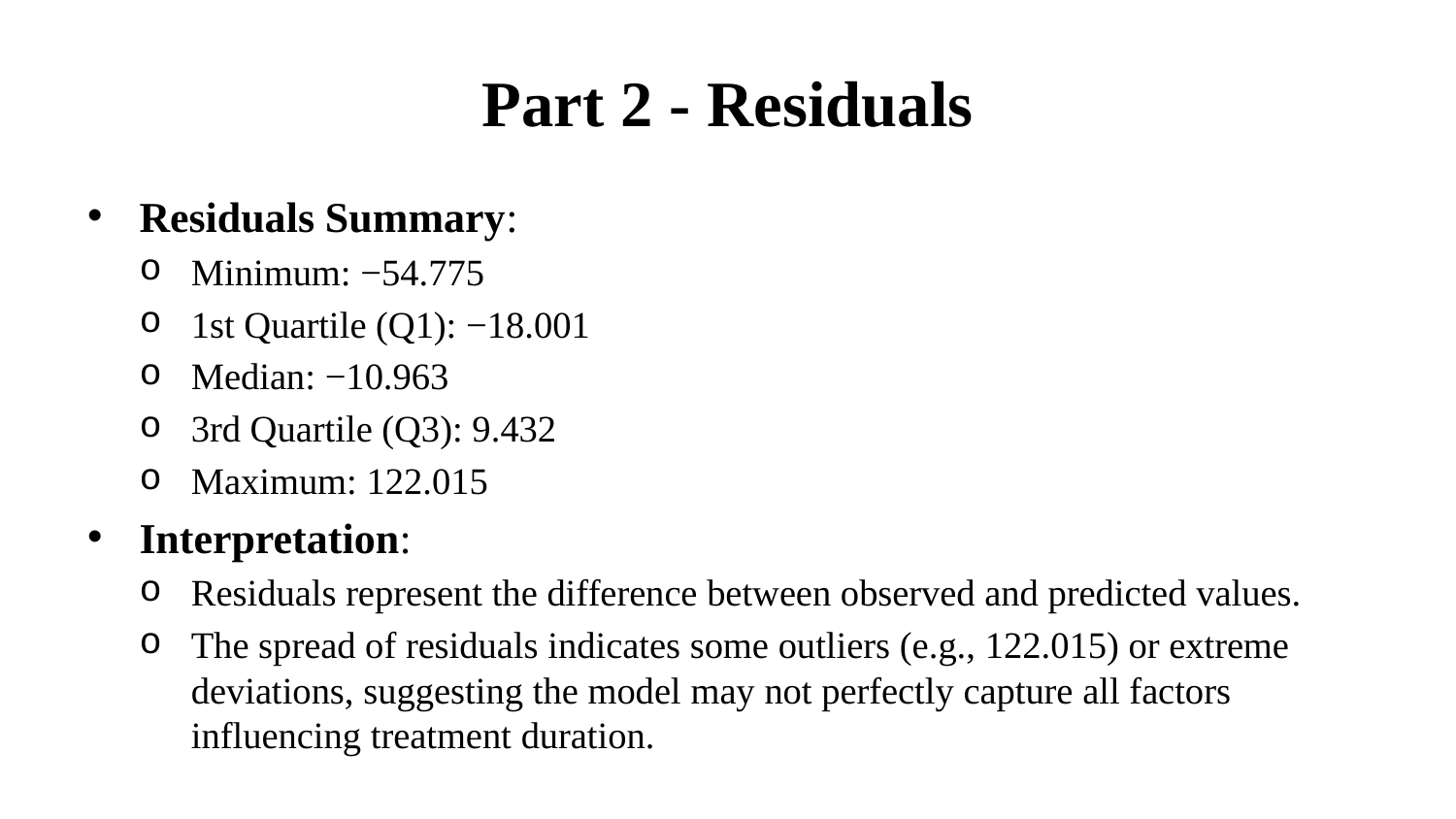

# Part 2 - Residuals

Residuals Summary:
Minimum: −54.775
1st Quartile (Q1): −18.001
Median: −10.963
3rd Quartile (Q3): 9.432
Maximum: 122.015
Interpretation:
Residuals represent the difference between observed and predicted values.
The spread of residuals indicates some outliers (e.g., 122.015) or extreme deviations, suggesting the model may not perfectly capture all factors influencing treatment duration.